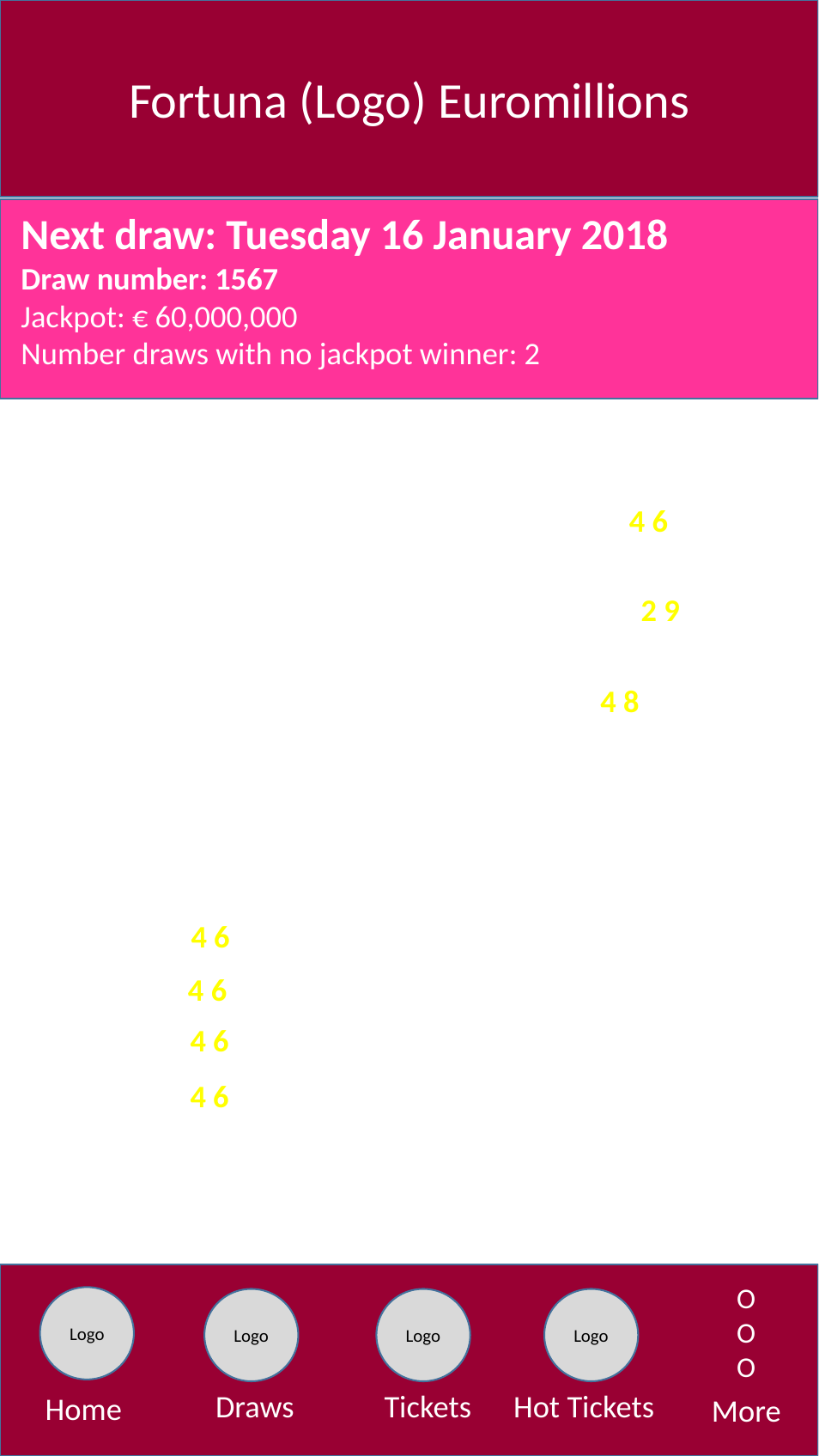

Fortuna (Logo) Euromillions

Next draw: Tuesday 16 January 2018
Draw number: 1567
Jackpot: € 60,000,000
Number draws with no jackpot winner: 2
Draw 1566 (Friday 12/01/2018): 13 21 23 30 45 4 6
Jackpot: € 51,154,433 (no winner)
Draw 1565 (Tuesday 09/01/2018): 6 12 15 38 49 2 9
Jackpot: € 37,933,940 (no winner)
Draw 1564 (Friday 05/01/2018): 2 5 20 38 41 4 8
Jackpot: € 28,911,186 (1 winner in Portugal)
Winnings
Last  25
Last  50
> 50
Total
€2854.93
€567.23
€ 5,679.33
7 34 45 47 50 4 6
€2257.17
€2854.93
€567.23
€ 5,679.33
7 34 45 47 50 4 6
€2257.17
€2854.93
€567.23
€ 5,679.33
7 34 45 47 50 4 6
€2257.17
€2854.93
€567.23
€ 5,679.33
7 34 45 47 50 4 6
€2257.17

O
O
O
More
Logo
Home
Logo
Draws
Logo
Tickets
Logo
Hot Tickets